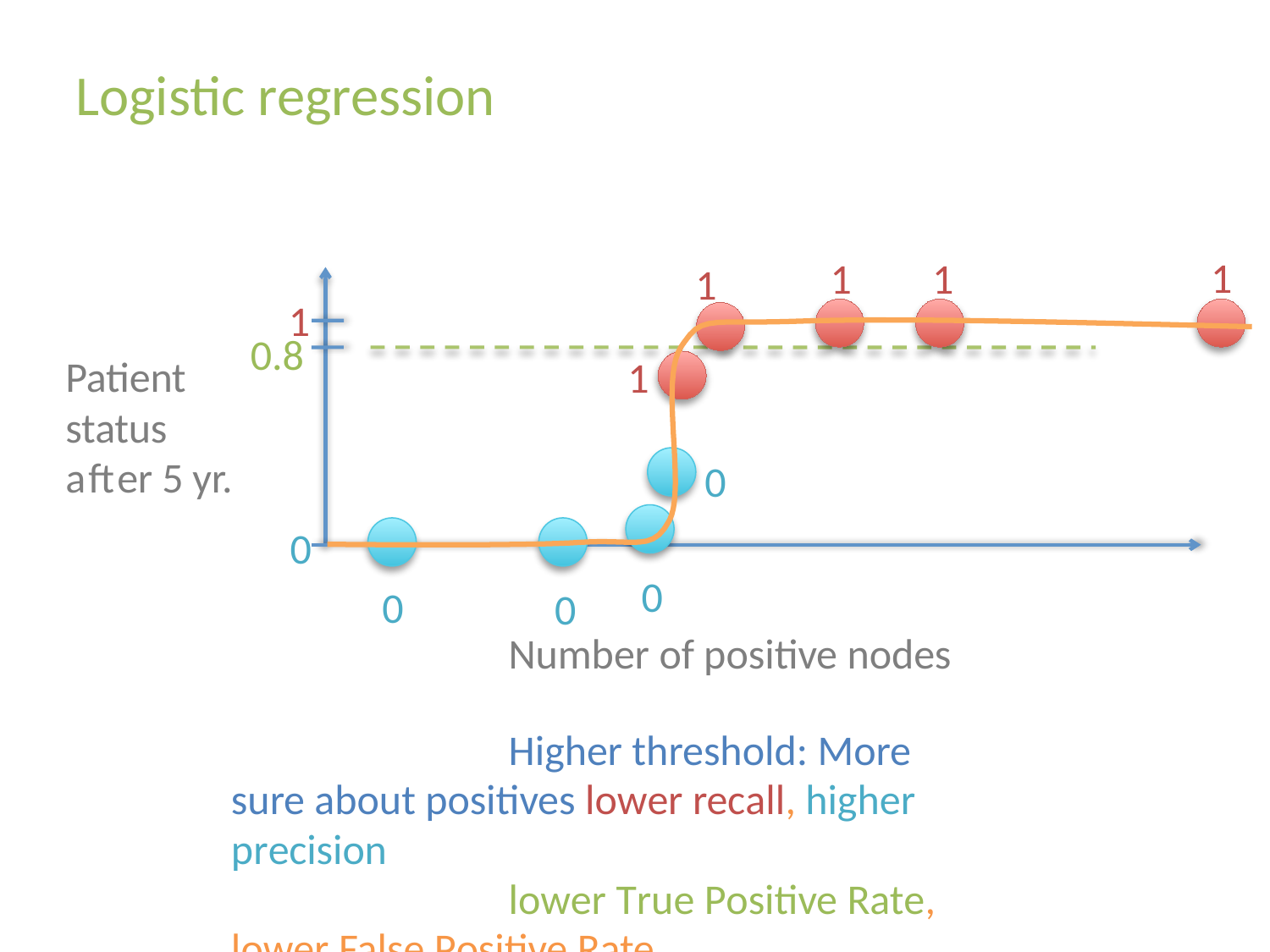

# Logistic regression
1
1	1
1

1

0.8

1

Patient status after 5 yr.

0

0

0
0
0

Higher threshold: More sure about positives lower recall, higher precision
lower True Positive Rate, lower False Positive Rate
Number of positive nodes